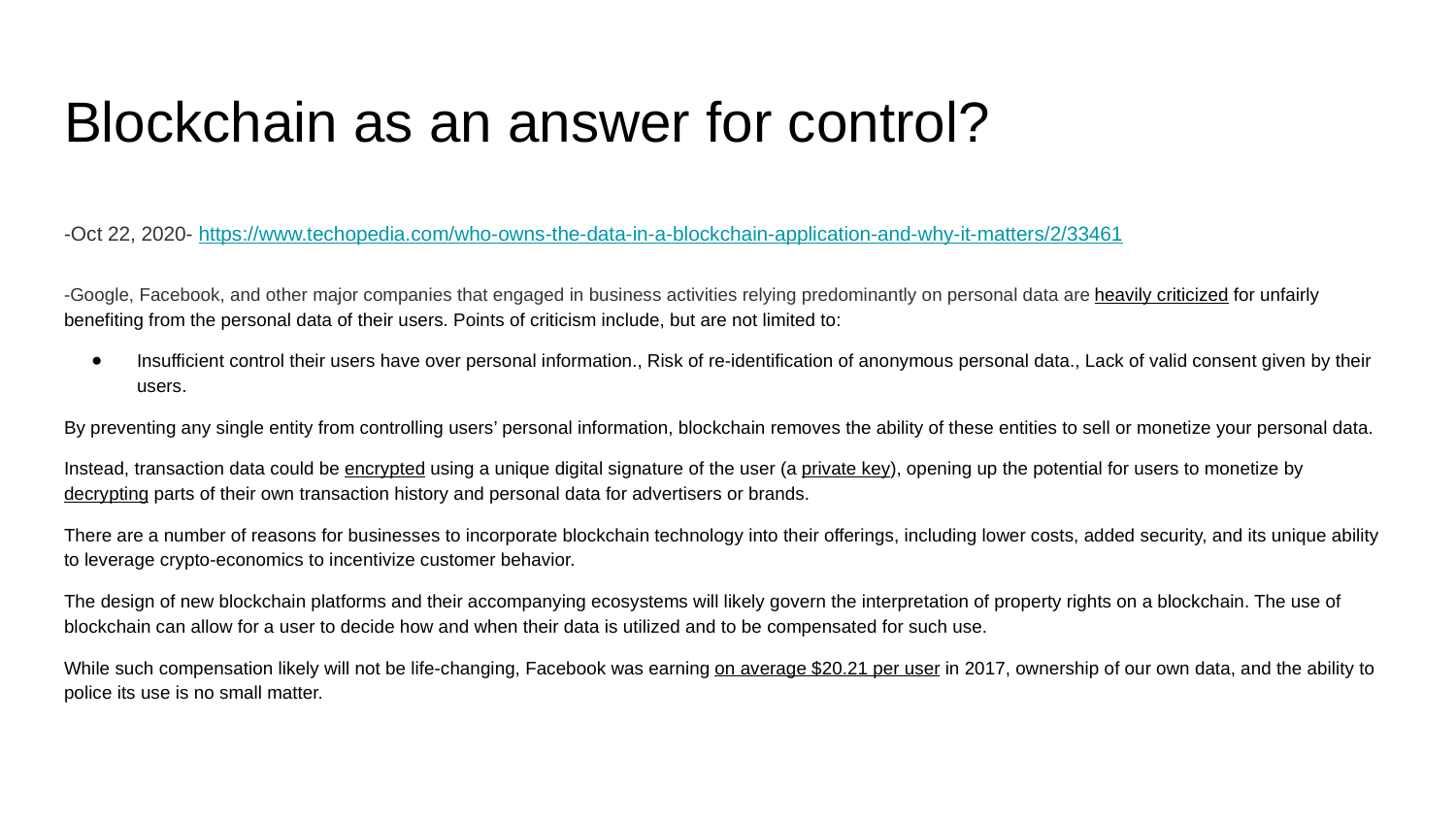

# Blockchain as an answer for control?
-Oct 22, 2020- https://www.techopedia.com/who-owns-the-data-in-a-blockchain-application-and-why-it-matters/2/33461
-Google, Facebook, and other major companies that engaged in business activities relying predominantly on personal data are heavily criticized for unfairly benefiting from the personal data of their users. Points of criticism include, but are not limited to:
Insufficient control their users have over personal information., Risk of re-identification of anonymous personal data., Lack of valid consent given by their users.
By preventing any single entity from controlling users’ personal information, blockchain removes the ability of these entities to sell or monetize your personal data.
Instead, transaction data could be encrypted using a unique digital signature of the user (a private key), opening up the potential for users to monetize by decrypting parts of their own transaction history and personal data for advertisers or brands.
There are a number of reasons for businesses to incorporate blockchain technology into their offerings, including lower costs, added security, and its unique ability to leverage crypto-economics to incentivize customer behavior.
The design of new blockchain platforms and their accompanying ecosystems will likely govern the interpretation of property rights on a blockchain. The use of blockchain can allow for a user to decide how and when their data is utilized and to be compensated for such use.
While such compensation likely will not be life-changing, Facebook was earning on average $20.21 per user in 2017, ownership of our own data, and the ability to police its use is no small matter.